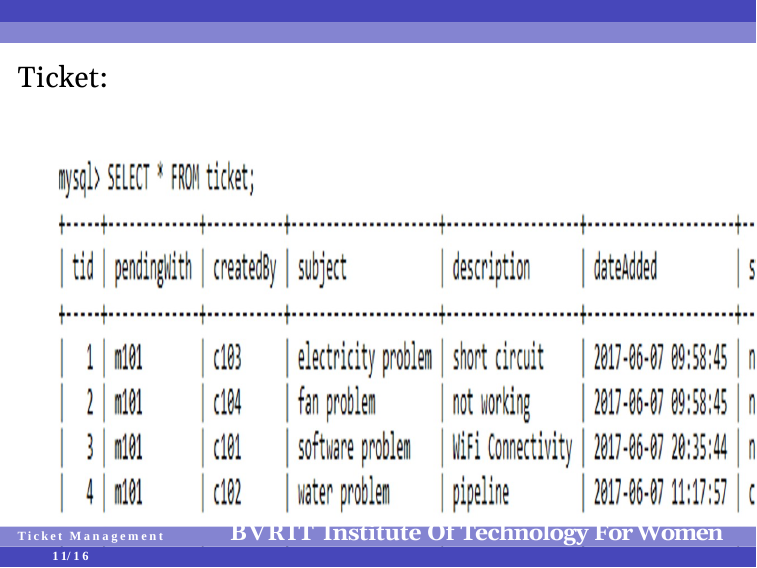

Ticket:

BVRIT Institute Of Technology For Women

Ticket Management
11/16